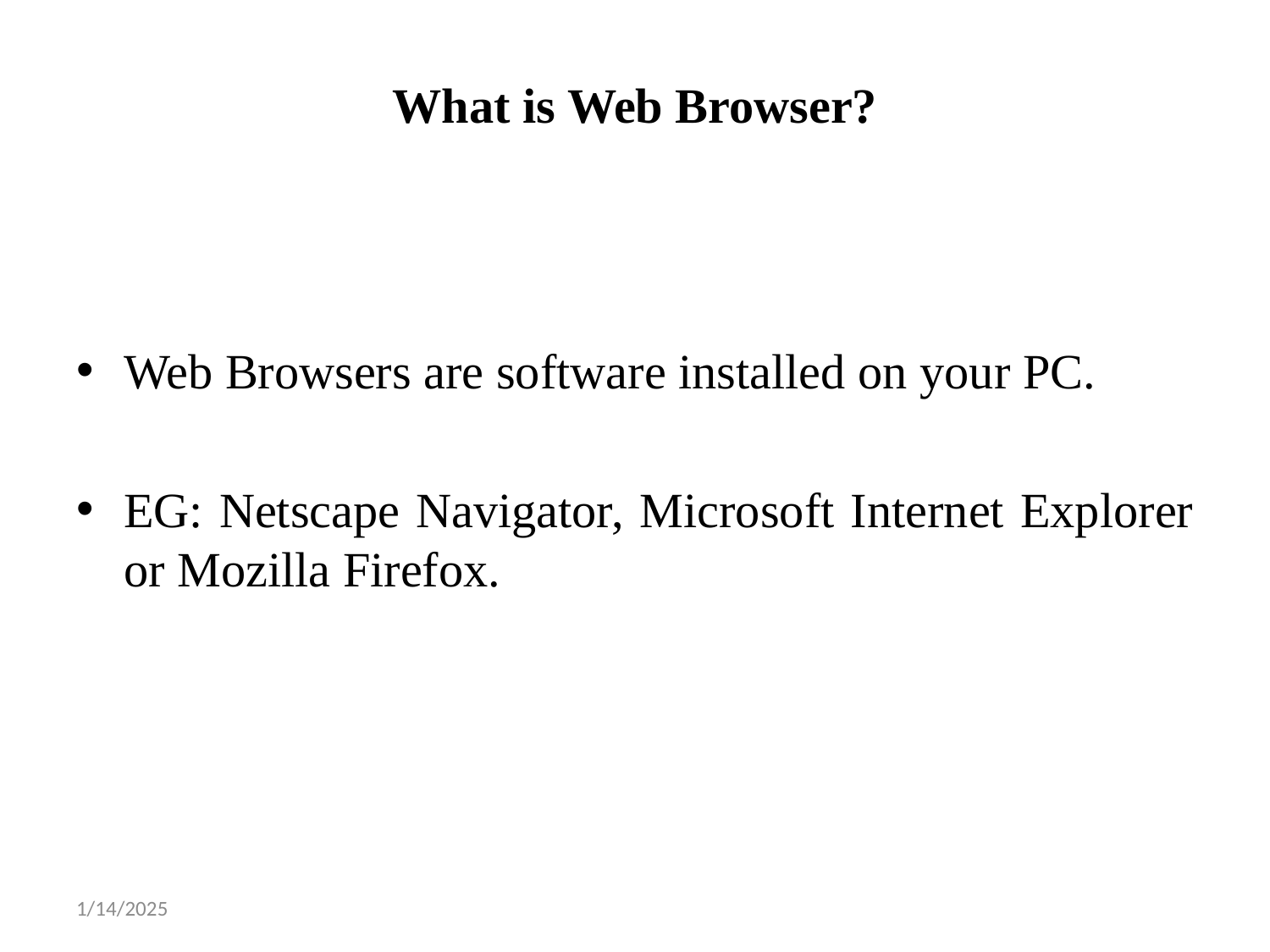

# What is Web Browser?

Web Browsers are software installed on your PC.

EG: Netscape Navigator, Microsoft Internet Explorer or Mozilla Firefox.
1/14/2025